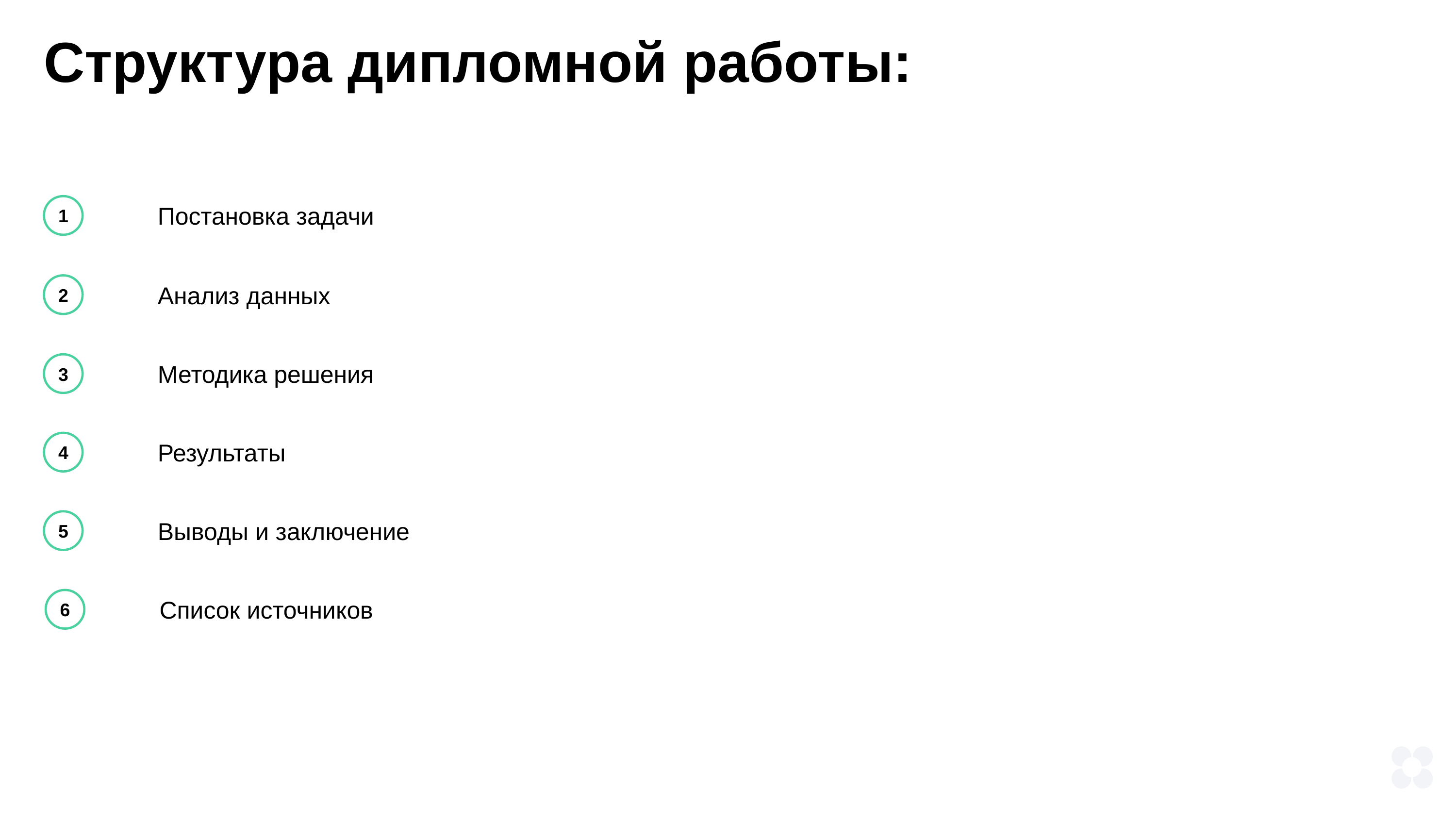

Структура дипломной работы:
Постановка задачи
1
Анализ данных
2
Методика решения
3
Результаты
4
Выводы и заключение
5
Список источников
6